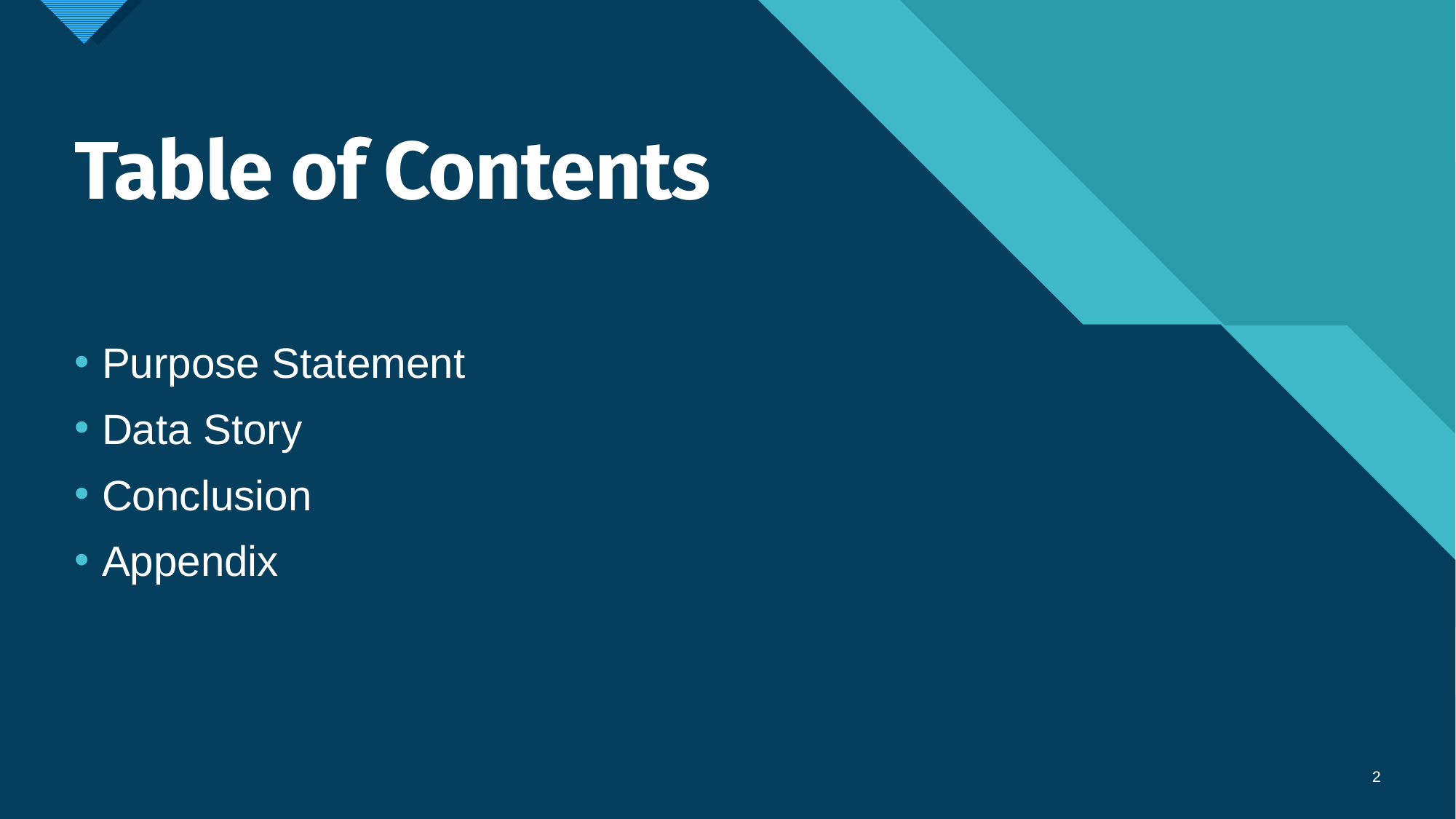

# Table of Contents
Purpose Statement
Data Story
Conclusion
Appendix
2